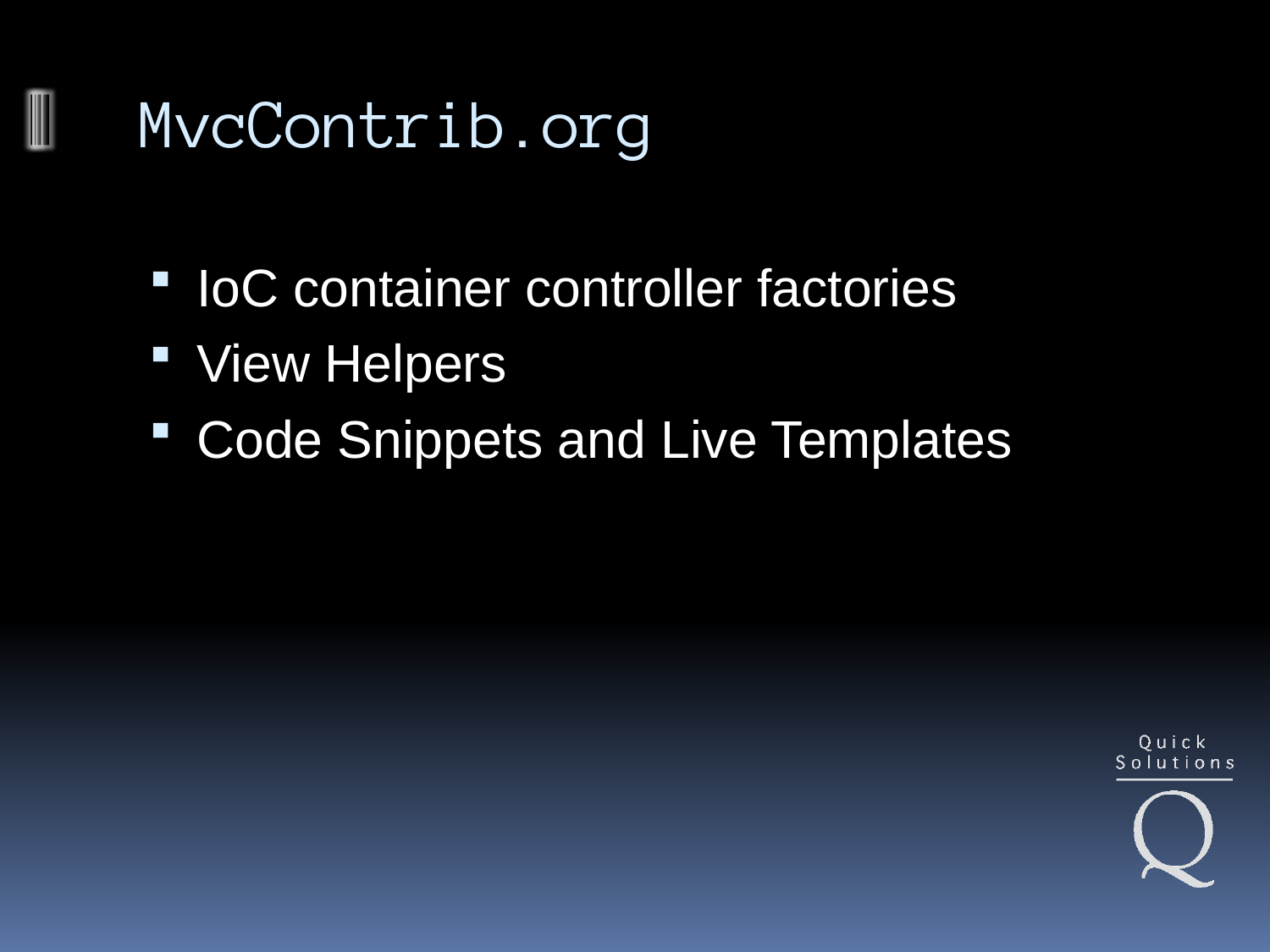

# MvcContrib.org
IoC container controller factories
View Helpers
Code Snippets and Live Templates